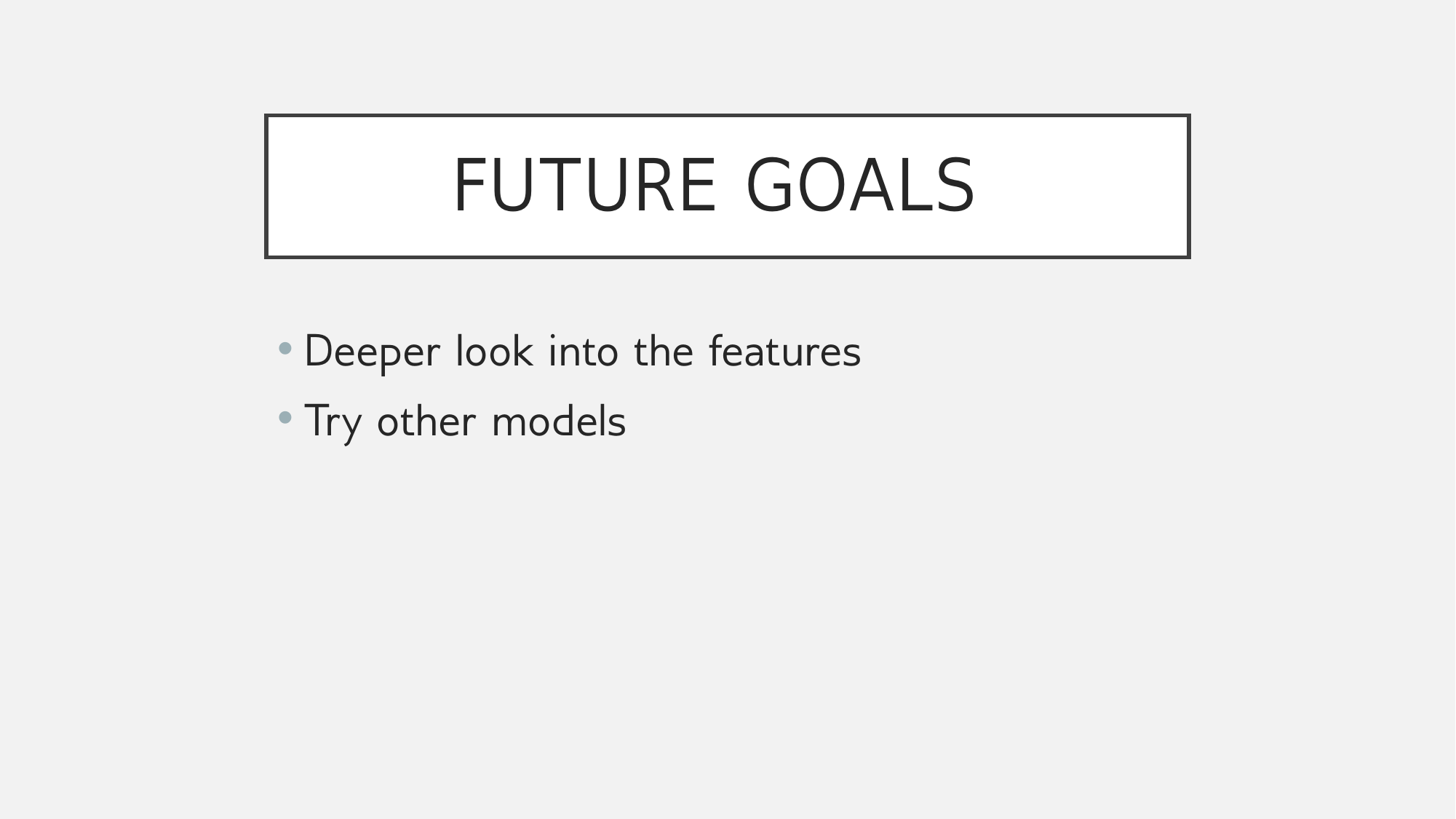

# Future Goals
Deeper look into the features
Try other models